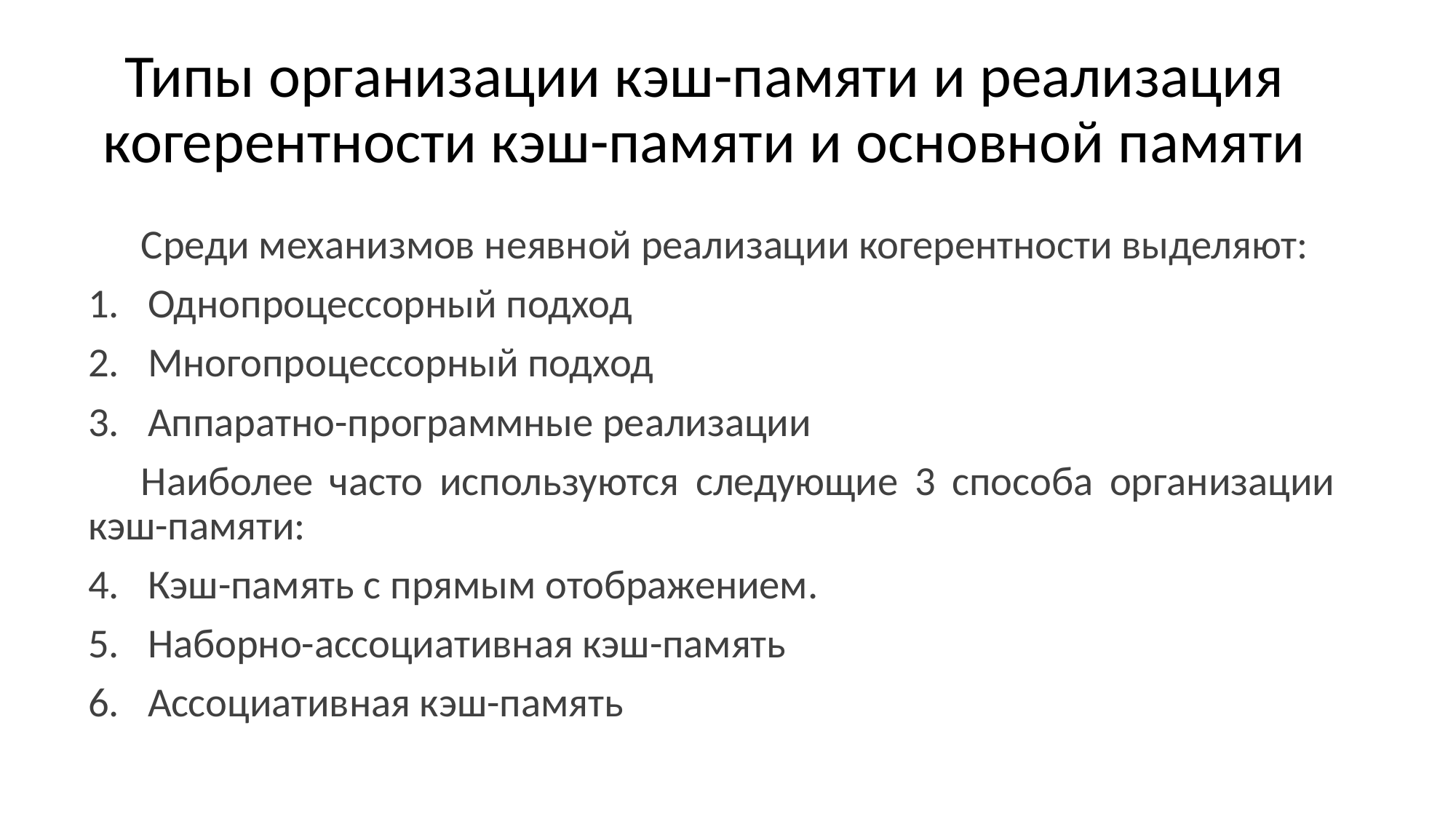

# Типы организации кэш-памяти и реализация когерентности кэш-памяти и основной памяти
Среди механизмов неявной реализации когерентности выделяют:
Однопроцессорный подход
Многопроцессорный подход
Аппаратно-программные реализации
Наиболее часто используются следующие 3 способа организации кэш-памяти:
Кэш-память с прямым отображением.
Наборно-ассоциативная кэш-память
Ассоциативная кэш-память